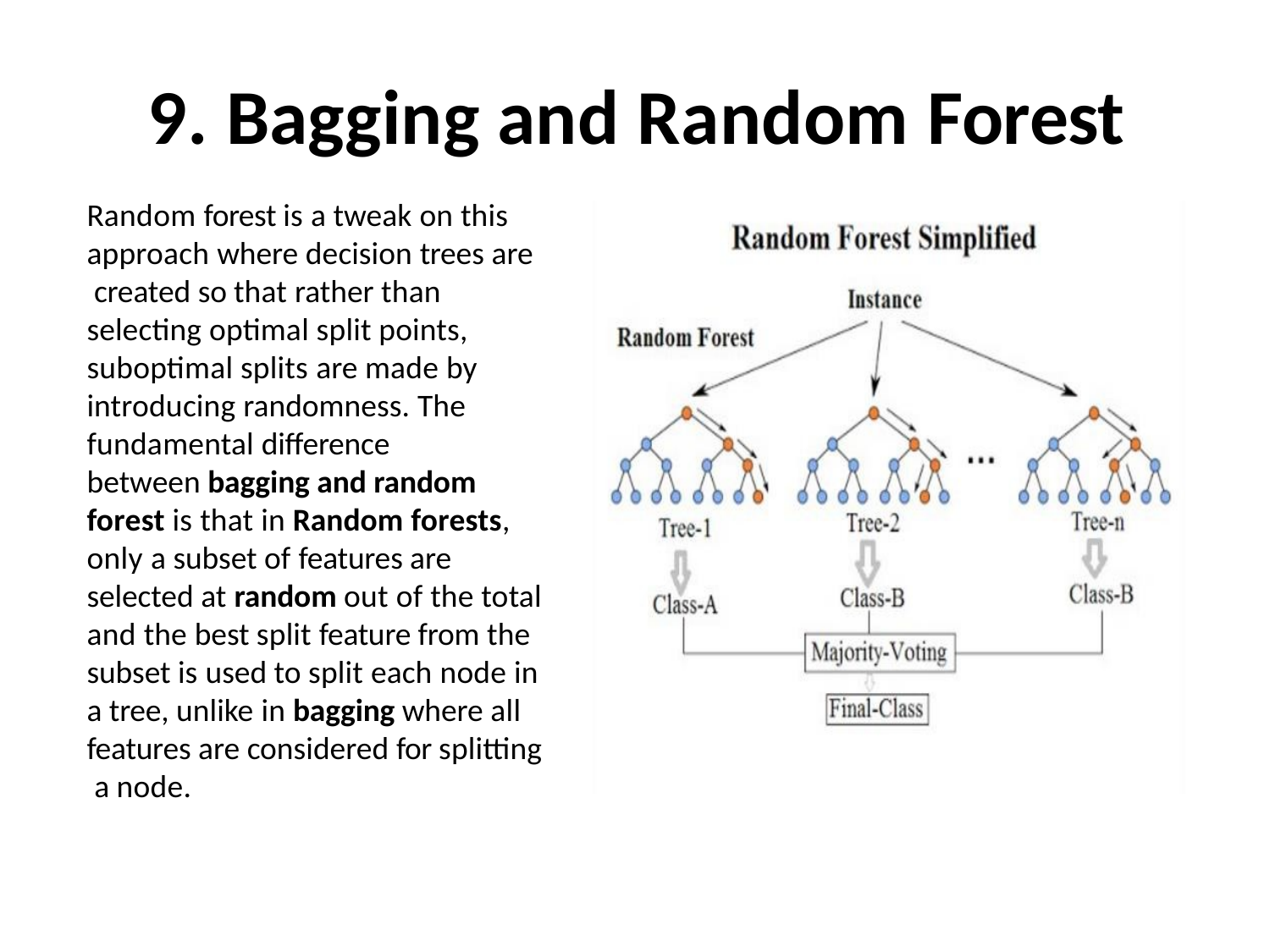

# 9. Bagging and Random Forest
Random forest is a tweak on this  approach where decision trees are  created so that rather than  selecting optimal split points,  suboptimal splits are made by  introducing randomness. The  fundamental difference
between bagging and random  forest is that in Random forests,  only a subset of features are  selected at random out of the total  and the best split feature from the  subset is used to split each node in  a tree, unlike in bagging where all  features are considered for splitting  a node.